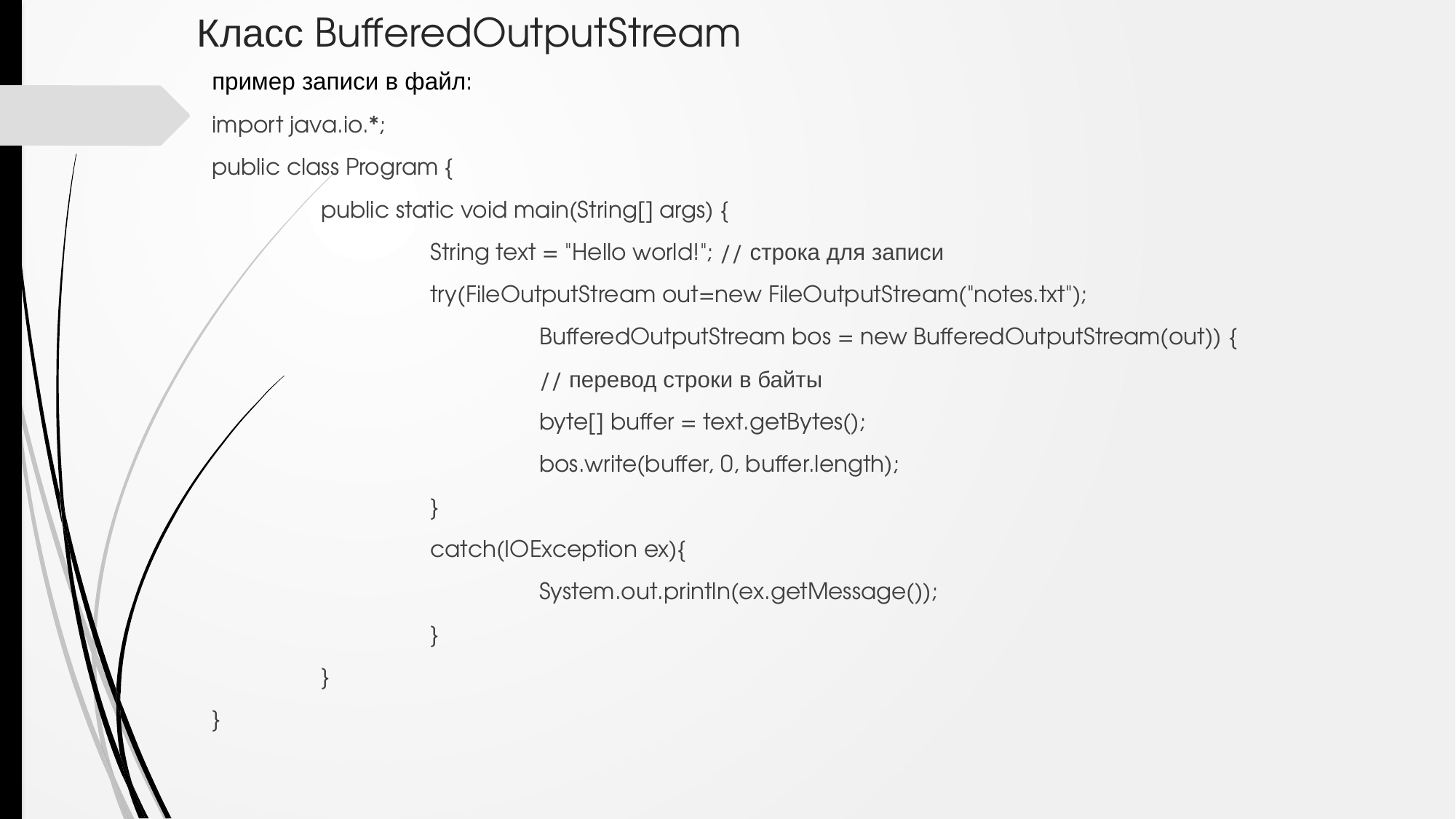

# Класс BufferedOutputStream
пример записи в файл:
import java.io.*;
public class Program {
	public static void main(String[] args) {
		String text = "Hello world!"; // строка для записи
		try(FileOutputStream out=new FileOutputStream("notes.txt");
			BufferedOutputStream bos = new BufferedOutputStream(out)) {
			// перевод строки в байты
			byte[] buffer = text.getBytes();
			bos.write(buffer, 0, buffer.length);
		}
		catch(IOException ex){
			System.out.println(ex.getMessage());
		}
	}
}